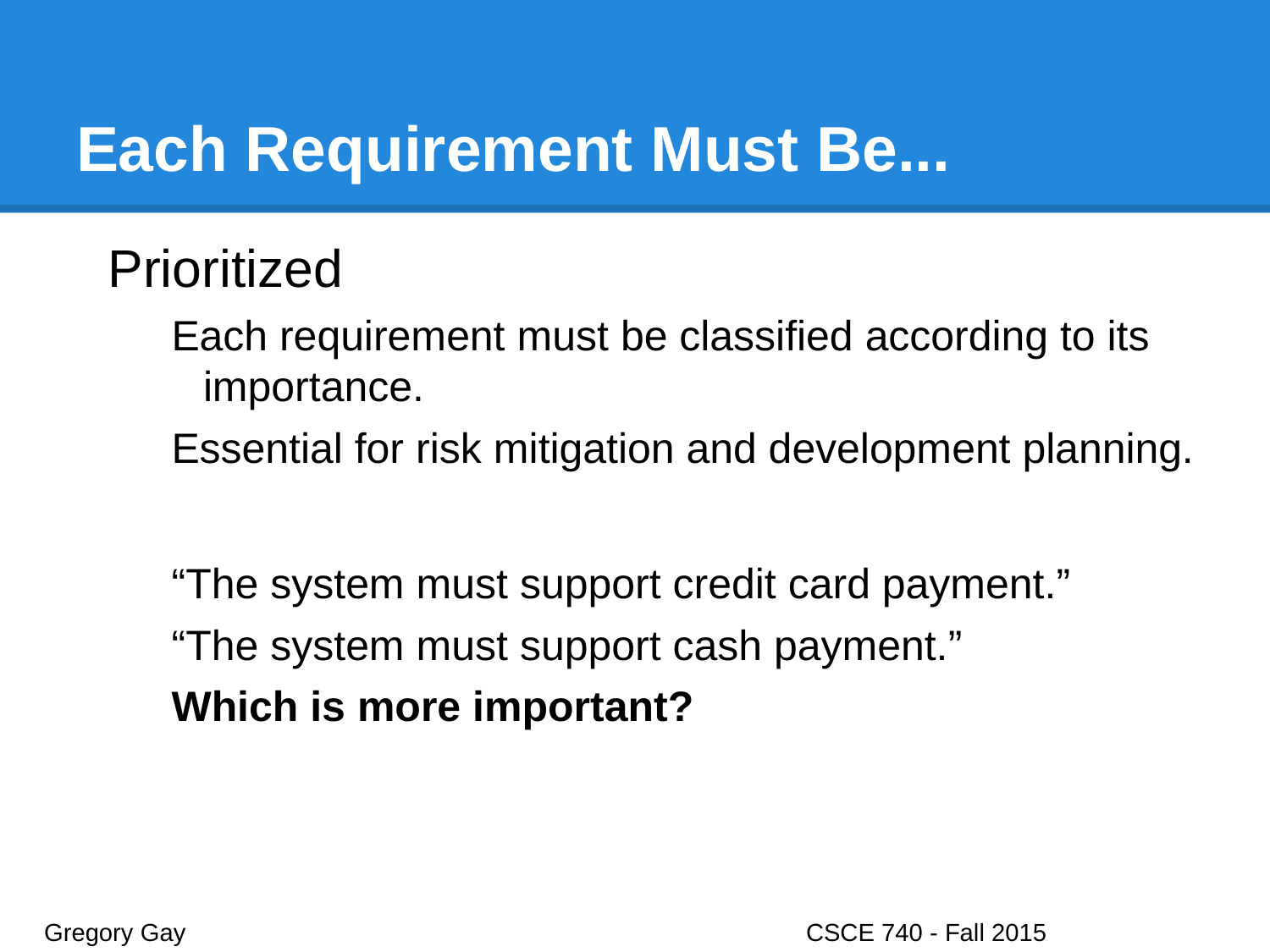

# Each Requirement Must Be...
Prioritized
Each requirement must be classified according to its importance.
Essential for risk mitigation and development planning.

“The system must support credit card payment.”
“The system must support cash payment.”
Which is more important?
Gregory Gay					CSCE 740 - Fall 2015								16